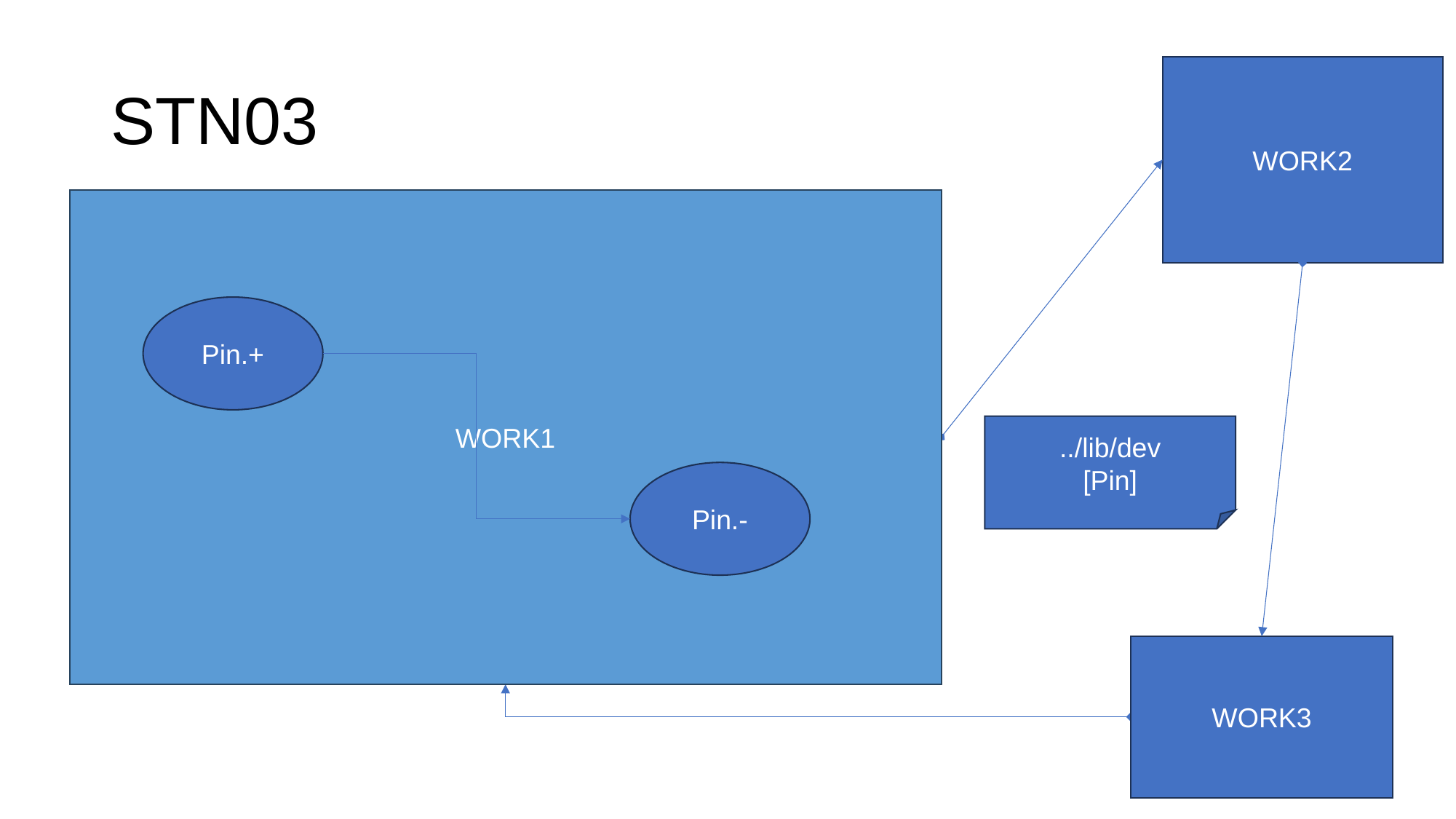

# STN03
WORK2
WORK1
Pin.+
Pin.-

../lib/dev
[Pin]
WORK3